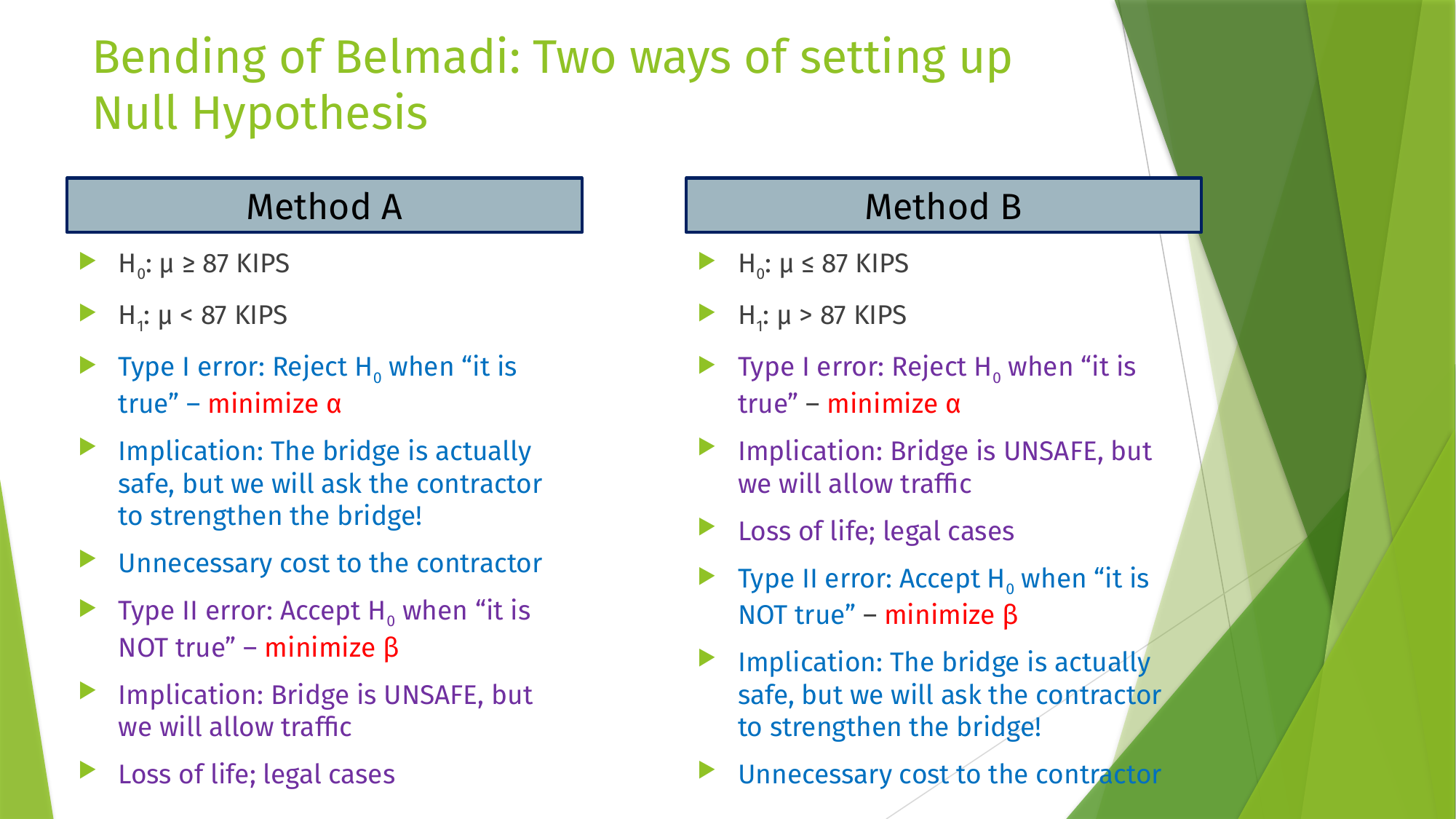

# Bending of Belmadi: Two ways of setting up Null Hypothesis
Method B
Method A
H0: µ ≤ 87 KIPS
H1: μ > 87 KIPS
Type I error: Reject H0 when “it is true” – minimize α
Implication: Bridge is UNSAFE, but we will allow traffic
Loss of life; legal cases
Type II error: Accept H0 when “it is NOT true” – minimize β
Implication: The bridge is actually safe, but we will ask the contractor to strengthen the bridge!
Unnecessary cost to the contractor

H0: μ ≥ 87 KIPS
H1: μ < 87 KIPS
Type I error: Reject H0 when “it is true” – minimize α
Implication: The bridge is actually safe, but we will ask the contractor to strengthen the bridge!
Unnecessary cost to the contractor
Type II error: Accept H0 when “it is NOT true” – minimize β
Implication: Bridge is UNSAFE, but we will allow traffic
Loss of life; legal cases